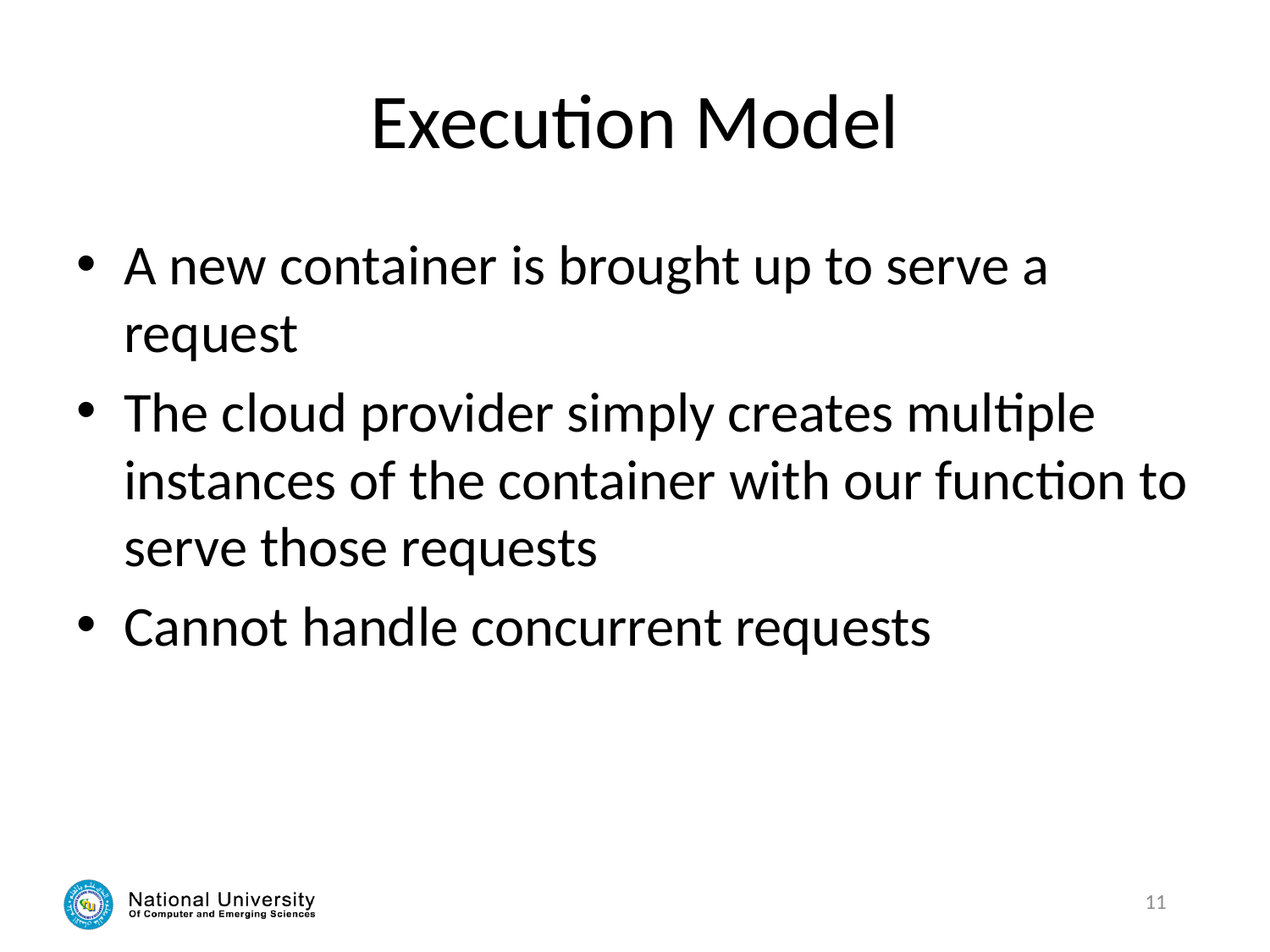

# Execution Model
A new container is brought up to serve a request
The cloud provider simply creates multiple instances of the container with our function to serve those requests
Cannot handle concurrent requests
11